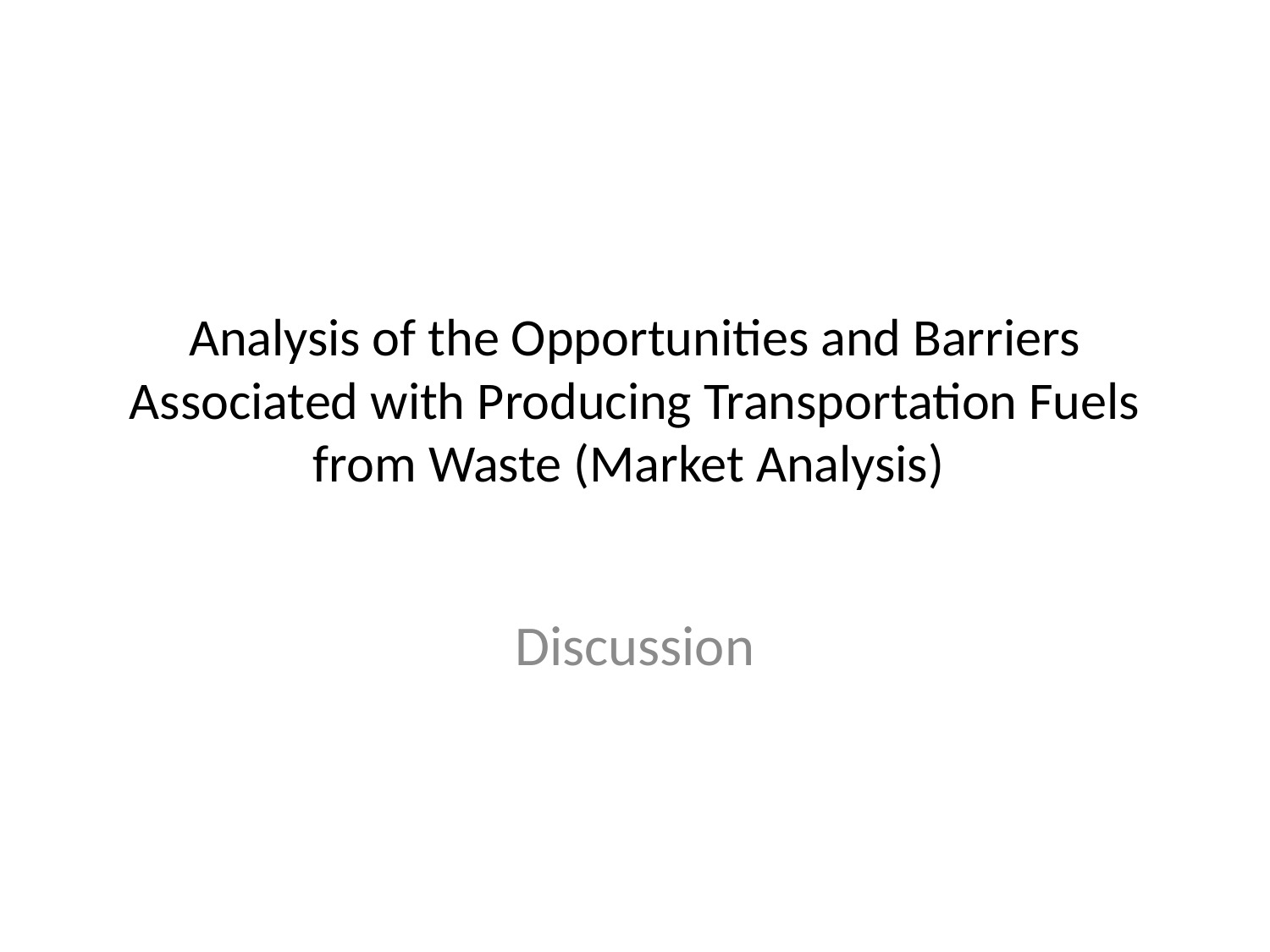

# Analysis of the Opportunities and Barriers Associated with Producing Transportation Fuels from Waste (Market Analysis)
Discussion